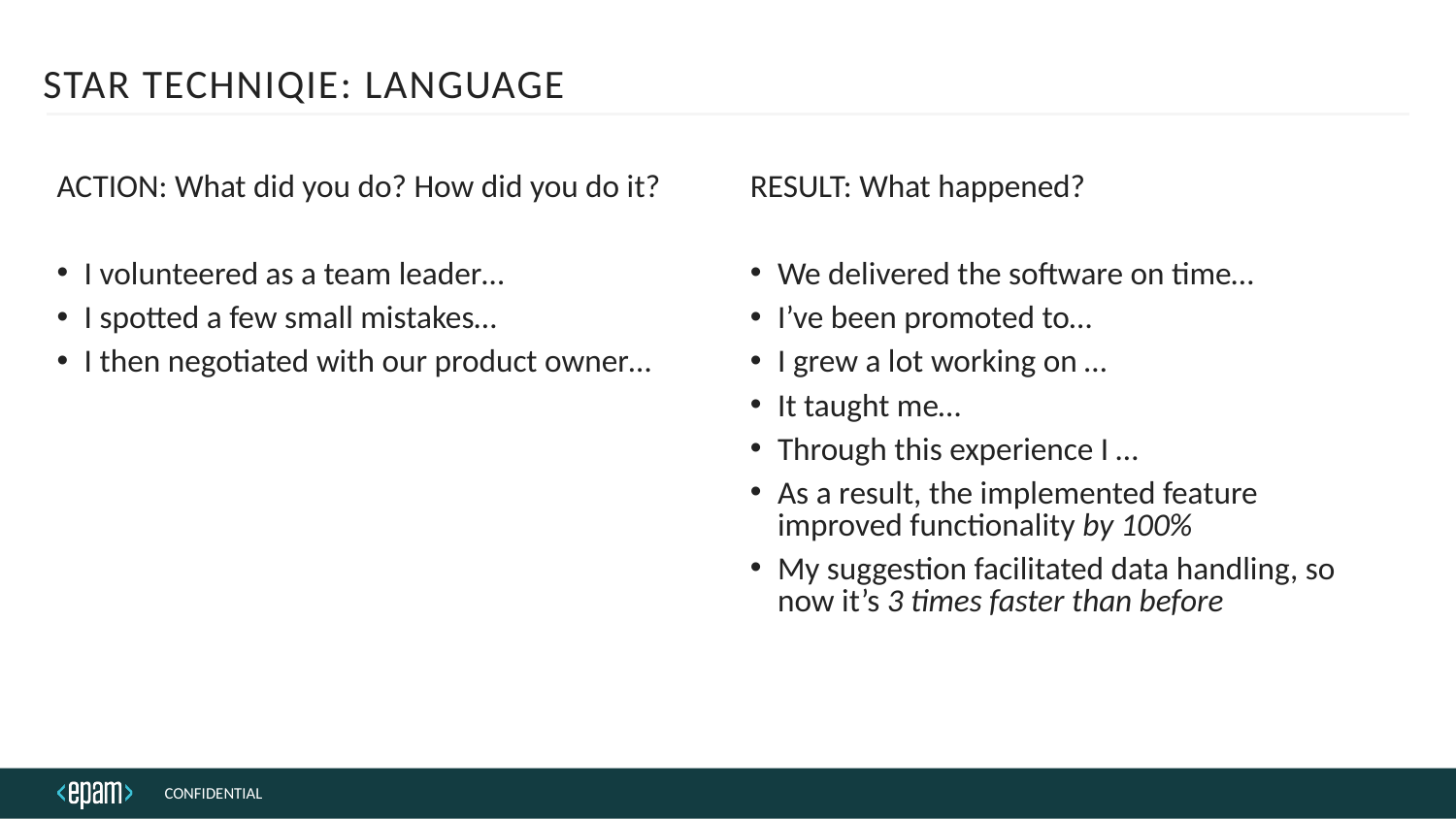

# STAR TECHNIQIE: LANGUAGE
ACTION: What did you do? How did you do it?

I volunteered as a team leader…
I spotted a few small mistakes…
I then negotiated with our product owner…
RESULT: What happened?

We delivered the software on time…
I’ve been promoted to…
I grew a lot working on …
It taught me…
Through this experience I …
As a result, the implemented feature improved functionality by 100%
My suggestion facilitated data handling, so now it’s 3 times faster than before